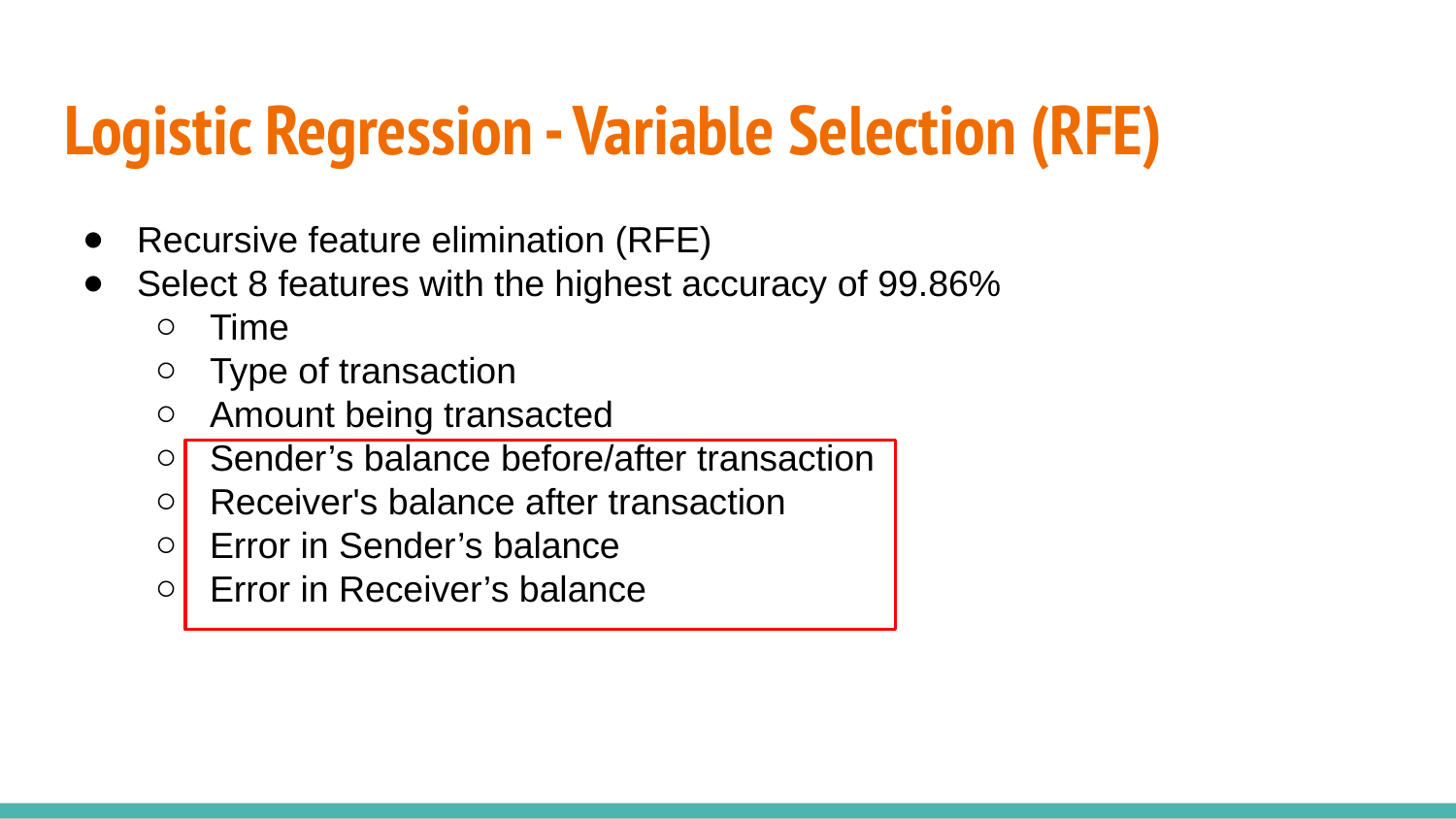

# Logistic Regression - Variable Selection (RFE)
Recursive feature elimination (RFE)
Select 8 features with the highest accuracy of 99.86%
Time
Type of transaction
Amount being transacted
Sender’s balance before/after transaction
Receiver's balance after transaction
Error in Sender’s balance
Error in Receiver’s balance